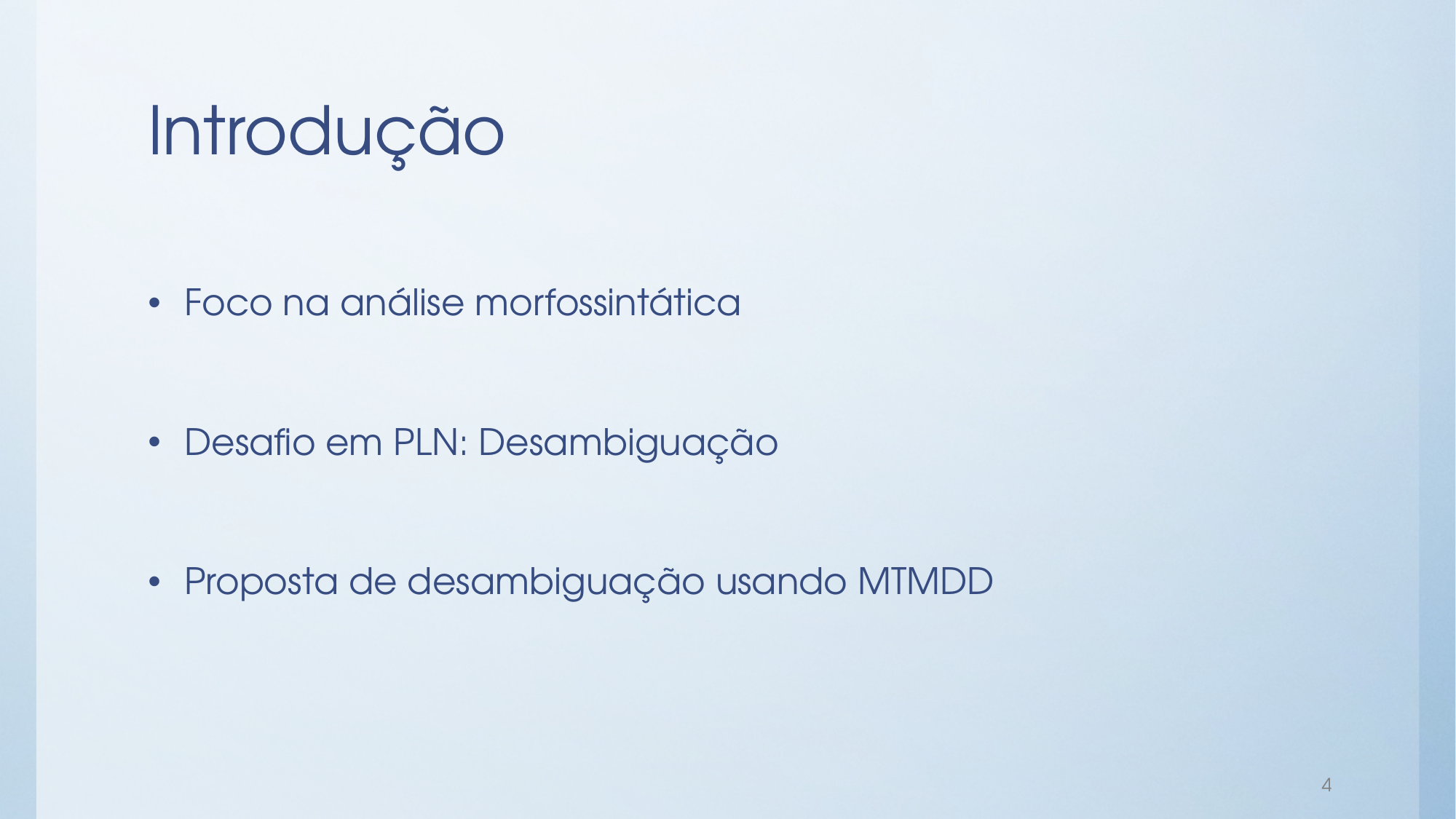

# Introdução

Foco na análise morfossintática

Desafio em PLN: Desambiguação

Proposta de desambiguação usando MTMDD

4